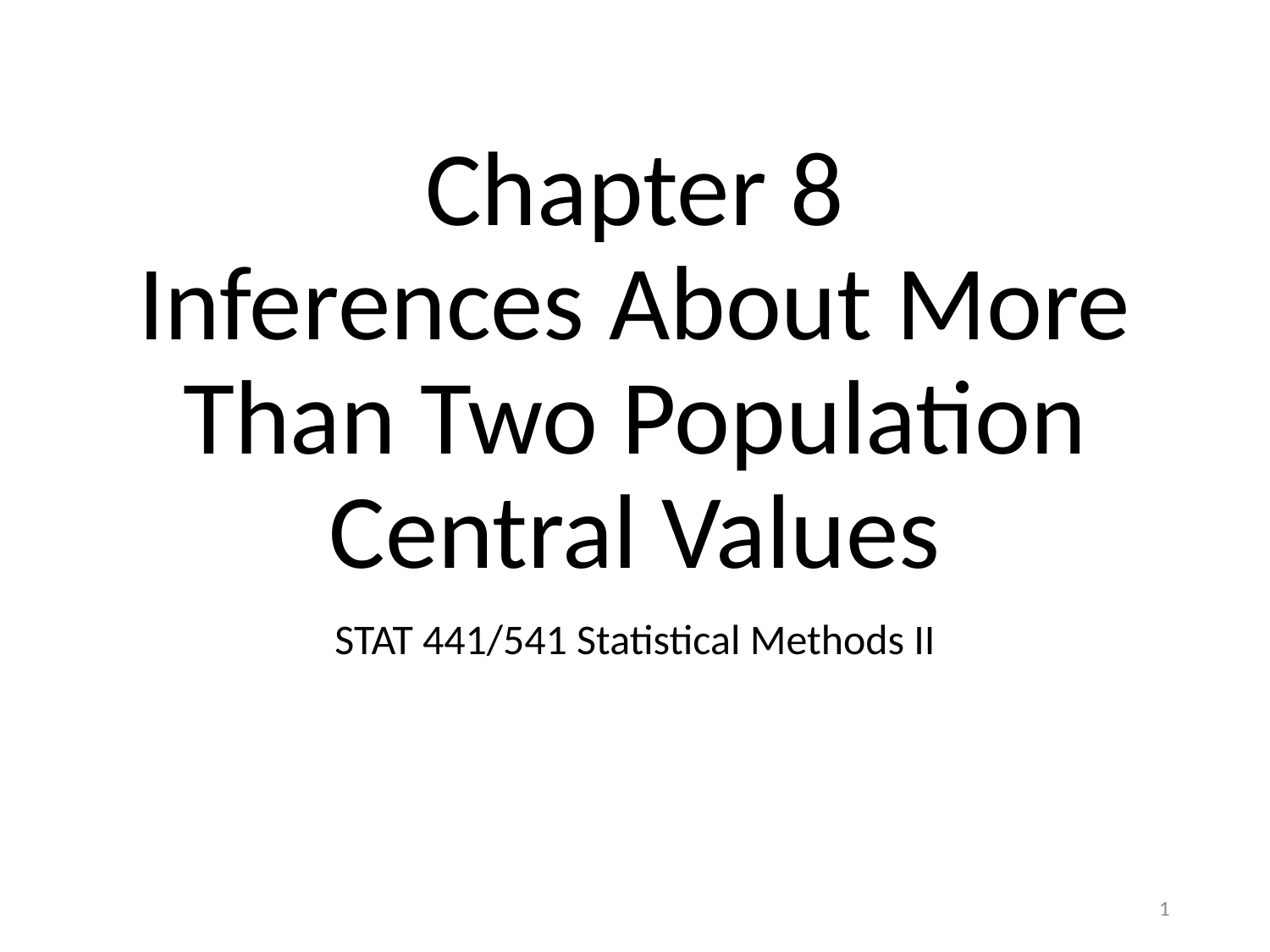

# Chapter 8 Inferences About More Than Two Population Central Values
STAT 441/541 Statistical Methods II
1